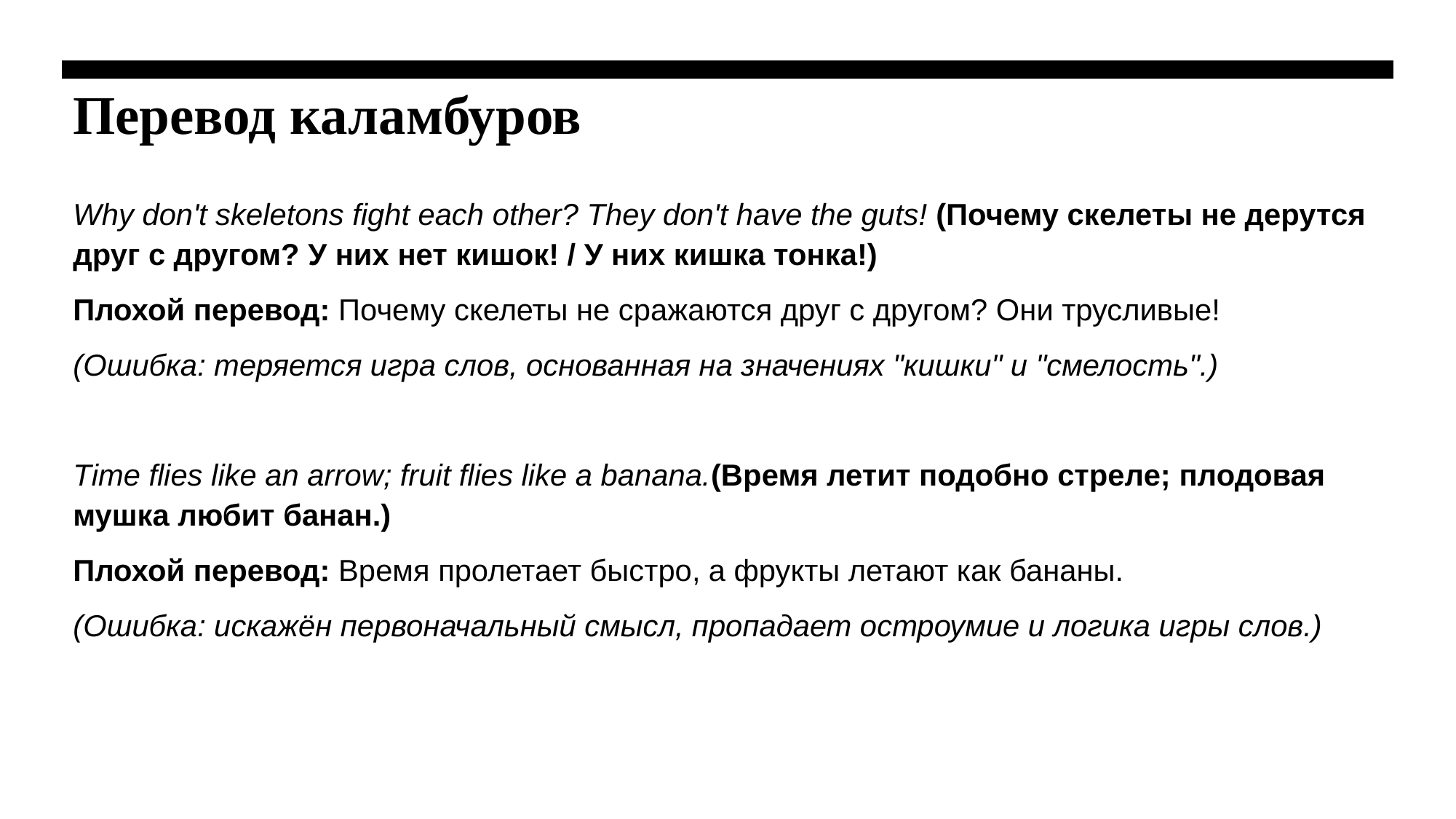

# Перевод каламбуров
Why don't skeletons fight each other? They don't have the guts! (Почему скелеты не дерутся друг с другом? У них нет кишок! / У них кишка тонка!)
Плохой перевод: Почему скелеты не сражаются друг с другом? Они трусливые!
(Ошибка: теряется игра слов, основанная на значениях "кишки" и "смелость".)

Time flies like an arrow; fruit flies like a banana.(Время летит подобно стреле; плодовая мушка любит банан.)
Плохой перевод: Время пролетает быстро, а фрукты летают как бананы.
(Ошибка: искажён первоначальный смысл, пропадает остроумие и логика игры слов.)